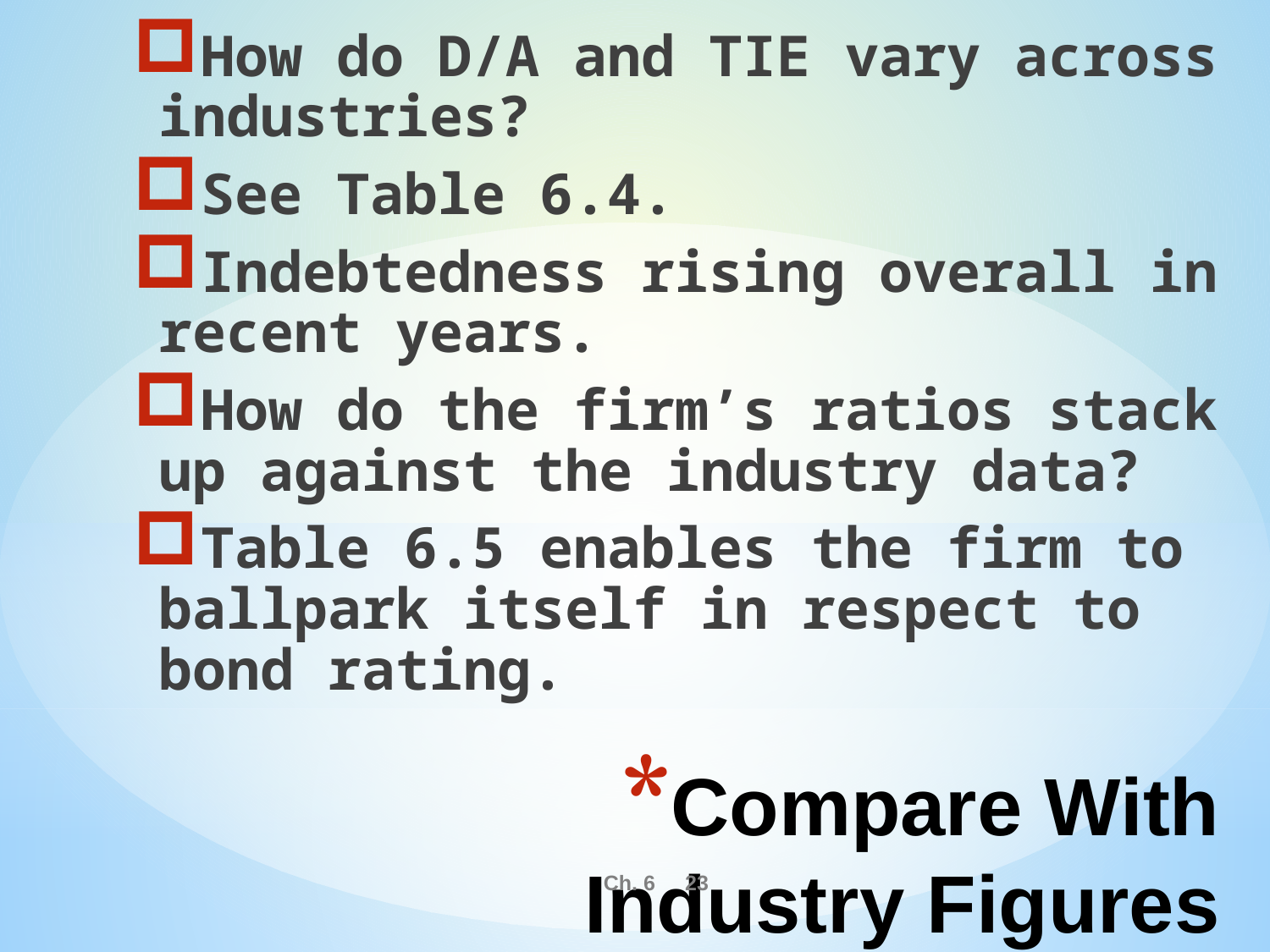

How do D/A and TIE vary across industries?
See Table 6.4.
Indebtedness rising overall in recent years.
How do the firm’s ratios stack up against the industry data?
Table 6.5 enables the firm to ballpark itself in respect to bond rating.
# Compare With Industry Figures
Ch. 6     23